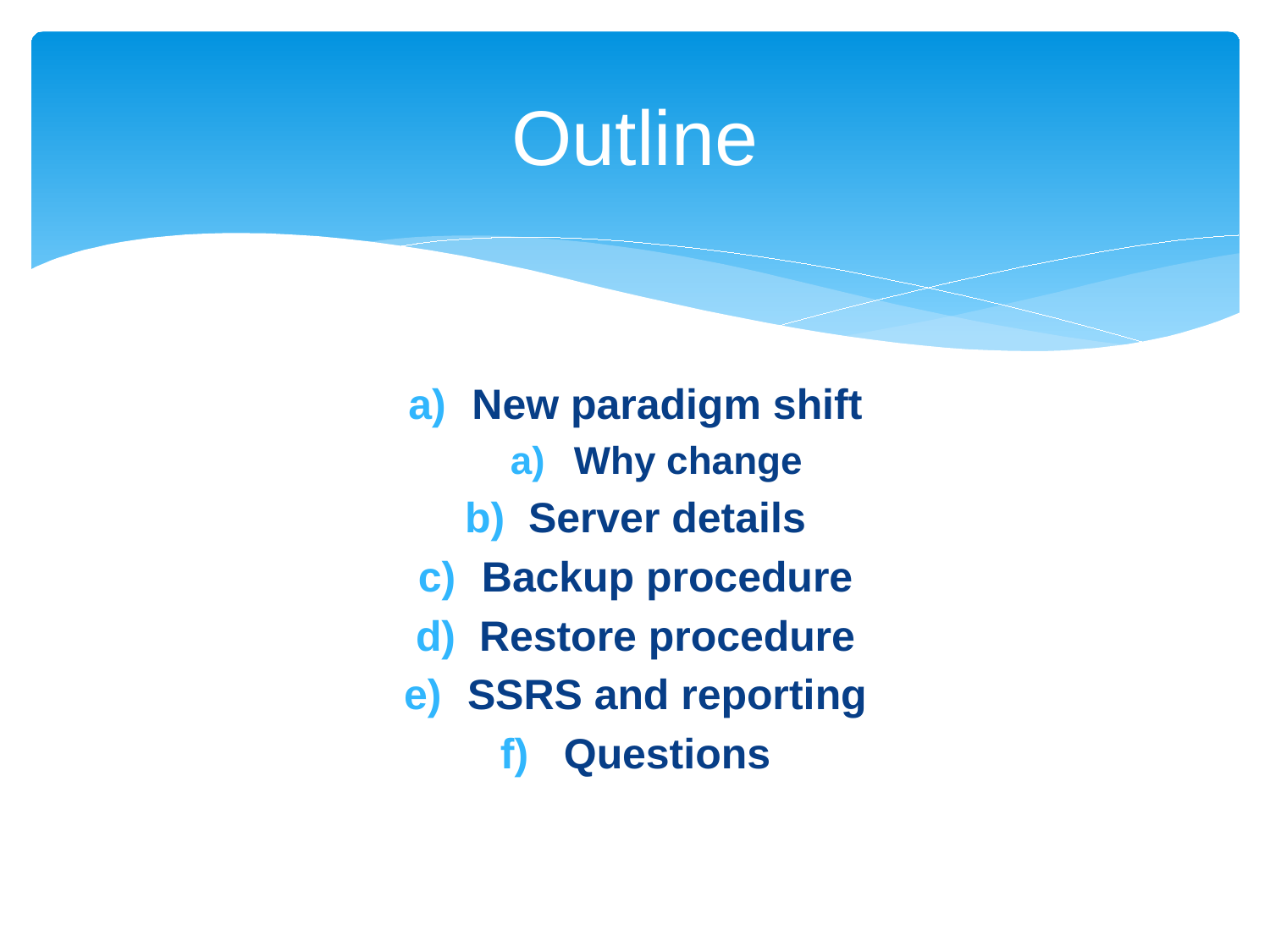

# Outline
New paradigm shift
Why change
Server details
Backup procedure
Restore procedure
SSRS and reporting
Questions